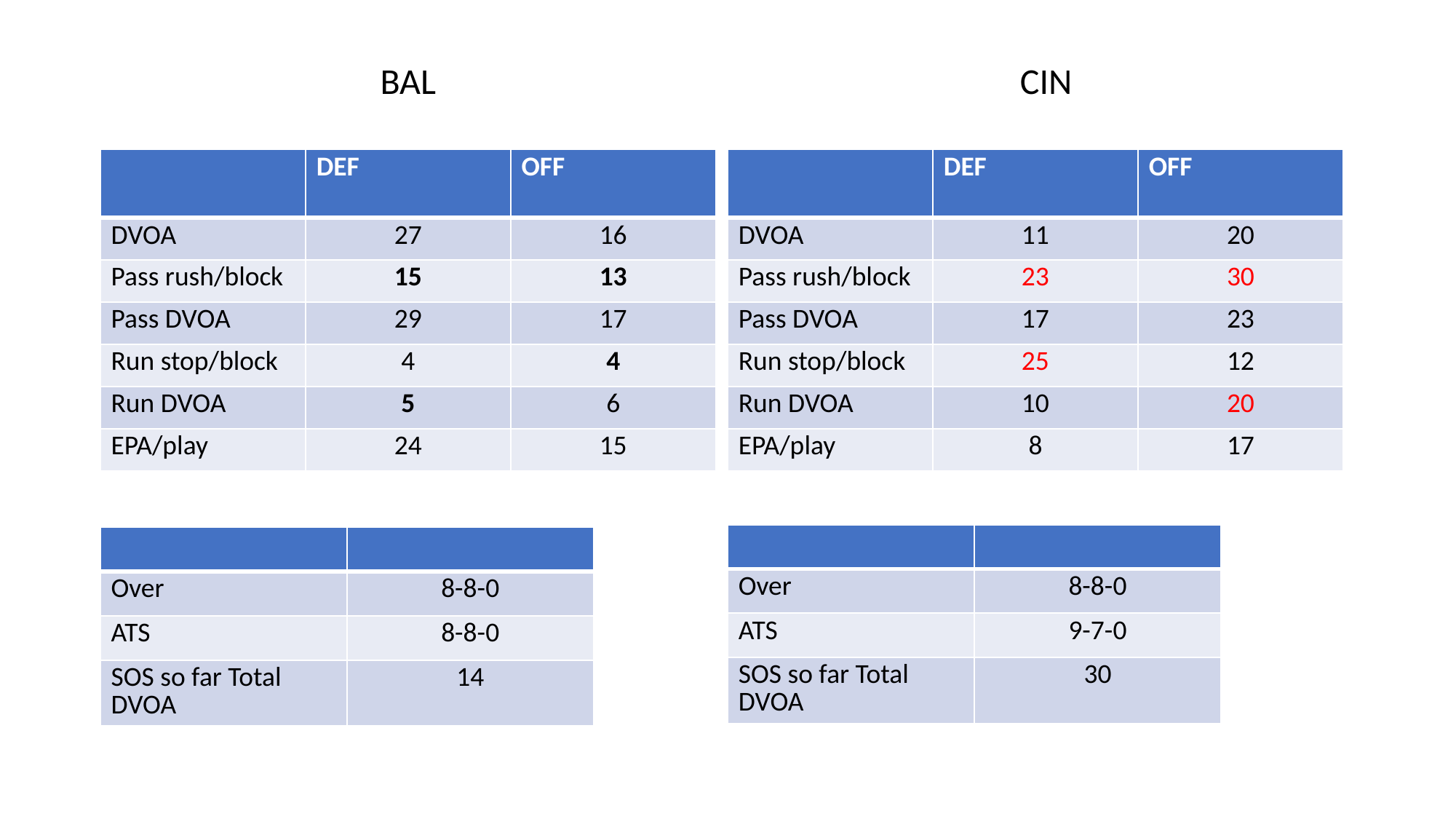

BAL
CIN
|  | DEF | OFF |
| --- | --- | --- |
| DVOA | 27 | 16 |
| Pass rush/block | 15 | 13 |
| Pass DVOA | 29 | 17 |
| Run stop/block | 4 | 4 |
| Run DVOA | 5 | 6 |
| EPA/play | 24 | 15 |
|  | DEF | OFF |
| --- | --- | --- |
| DVOA | 11 | 20 |
| Pass rush/block | 23 | 30 |
| Pass DVOA | 17 | 23 |
| Run stop/block | 25 | 12 |
| Run DVOA | 10 | 20 |
| EPA/play | 8 | 17 |
|  |  |
| --- | --- |
| Over | 8-8-0 |
| ATS | 9-7-0 |
| SOS so far Total DVOA | 30 |
|  |  |
| --- | --- |
| Over | 8-8-0 |
| ATS | 8-8-0 |
| SOS so far Total DVOA | 14 |